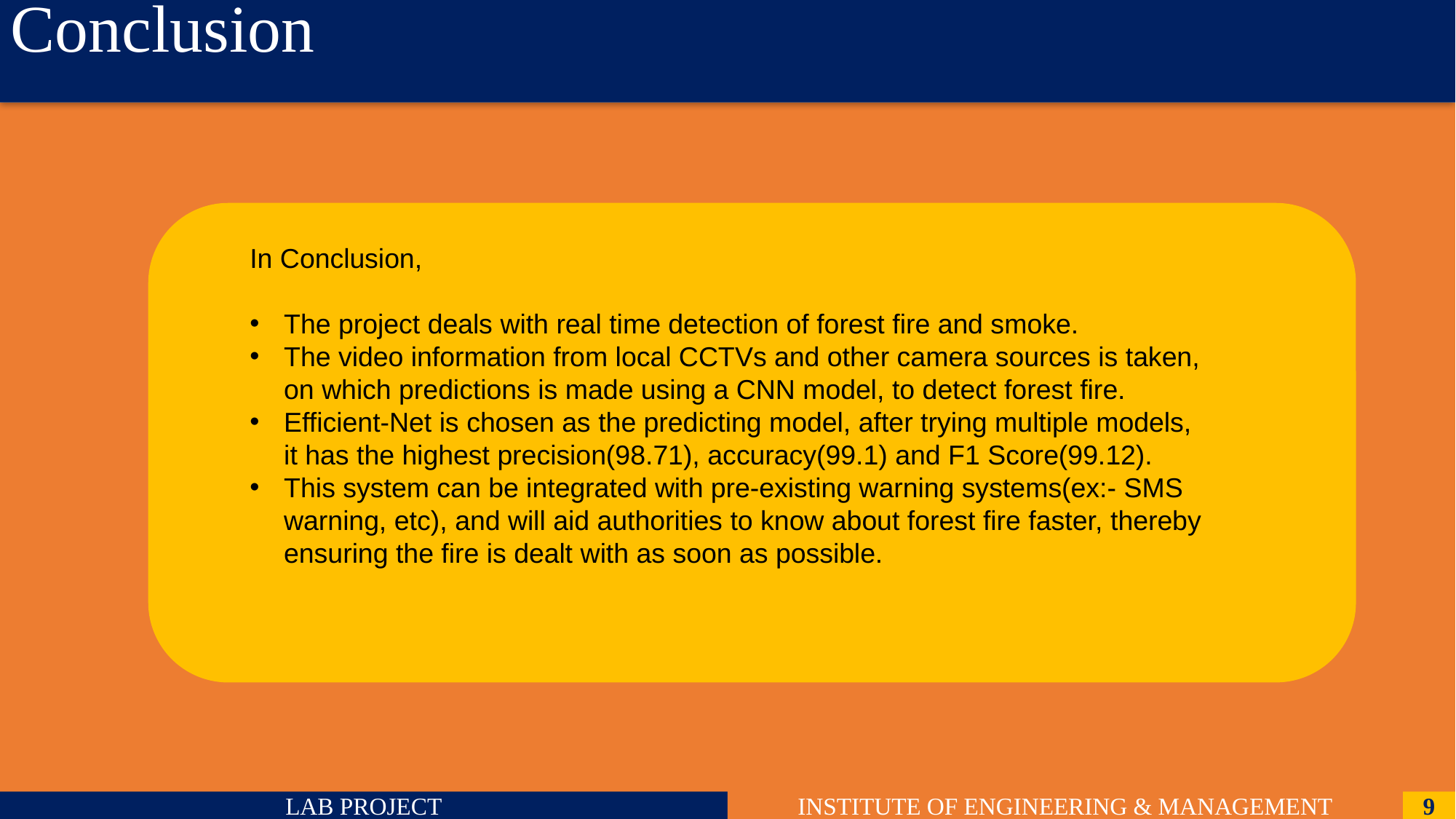

# Conclusion

In Conclusion,

The project deals with real time detection of forest fire and smoke.
The video information from local CCTVs and other camera sources is taken, on which predictions is made using a CNN model, to detect forest fire.
Efficient-Net is chosen as the predicting model, after trying multiple models, it has the highest precision(98.71), accuracy(99.1) and F1 Score(99.12).
This system can be integrated with pre-existing warning systems(ex:- SMS warning, etc), and will aid authorities to know about forest fire faster, thereby ensuring the fire is dealt with as soon as possible.